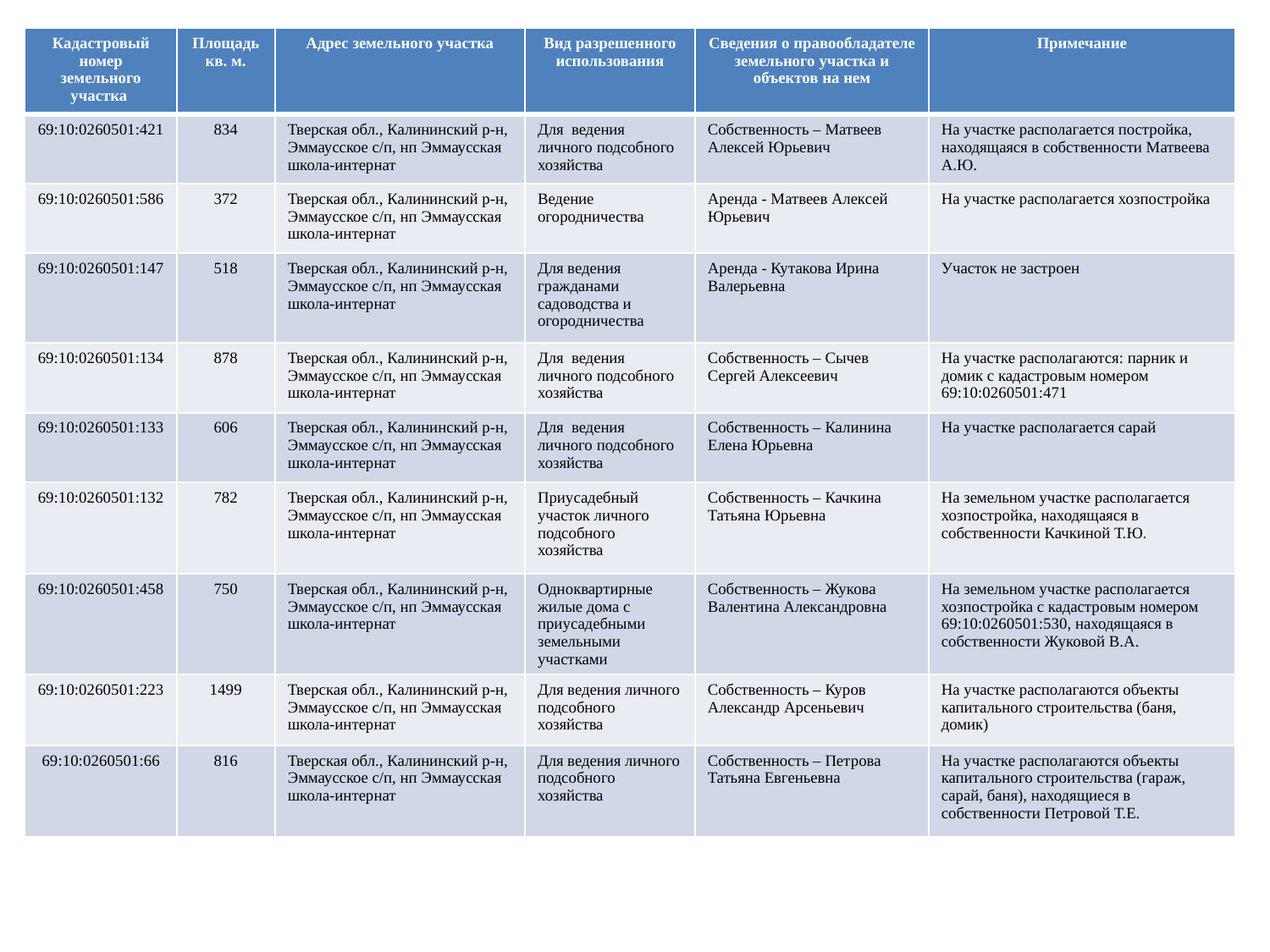

| Кадастровый номер земельного участка | Площадь кв. м. | Адрес земельного участка | Вид разрешенного использования | Сведения о правообладателе земельного участка и объектов на нем | Примечание |
| --- | --- | --- | --- | --- | --- |
| 69:10:0260501:421 | 834 | Тверская обл., Калининский р-н, Эммаусское с/п, нп Эммаусская школа-интернат | Для ведения личного подсобного хозяйства | Собственность – Матвеев Алексей Юрьевич | На участке располагается постройка, находящаяся в собственности Матвеева А.Ю. |
| 69:10:0260501:586 | 372 | Тверская обл., Калининский р-н, Эммаусское с/п, нп Эммаусская школа-интернат | Ведение огородничества | Аренда - Матвеев Алексей Юрьевич | На участке располагается хозпостройка |
| 69:10:0260501:147 | 518 | Тверская обл., Калининский р-н, Эммаусское с/п, нп Эммаусская школа-интернат | Для ведения гражданами садоводства и огородничества | Аренда - Кутакова Ирина Валерьевна | Участок не застроен |
| 69:10:0260501:134 | 878 | Тверская обл., Калининский р-н, Эммаусское с/п, нп Эммаусская школа-интернат | Для ведения личного подсобного хозяйства | Собственность – Сычев Сергей Алексеевич | На участке располагаются: парник и домик с кадастровым номером 69:10:0260501:471 |
| 69:10:0260501:133 | 606 | Тверская обл., Калининский р-н, Эммаусское с/п, нп Эммаусская школа-интернат | Для ведения личного подсобного хозяйства | Собственность – Калинина Елена Юрьевна | На участке располагается сарай |
| 69:10:0260501:132 | 782 | Тверская обл., Калининский р-н, Эммаусское с/п, нп Эммаусская школа-интернат | Приусадебный участок личного подсобного хозяйства | Собственность – Качкина Татьяна Юрьевна | На земельном участке располагается хозпостройка, находящаяся в собственности Качкиной Т.Ю. |
| 69:10:0260501:458 | 750 | Тверская обл., Калининский р-н, Эммаусское с/п, нп Эммаусская школа-интернат | Одноквартирные жилые дома с приусадебными земельными участками | Собственность – Жукова Валентина Александровна | На земельном участке располагается хозпостройка с кадастровым номером 69:10:0260501:530, находящаяся в собственности Жуковой В.А. |
| 69:10:0260501:223 | 1499 | Тверская обл., Калининский р-н, Эммаусское с/п, нп Эммаусская школа-интернат | Для ведения личного подсобного хозяйства | Собственность – Куров Александр Арсеньевич | На участке располагаются объекты капитального строительства (баня, домик) |
| 69:10:0260501:66 | 816 | Тверская обл., Калининский р-н, Эммаусское с/п, нп Эммаусская школа-интернат | Для ведения личного подсобного хозяйства | Собственность – Петрова Татьяна Евгеньевна | На участке располагаются объекты капитального строительства (гараж, сарай, баня), находящиеся в собственности Петровой Т.Е. |